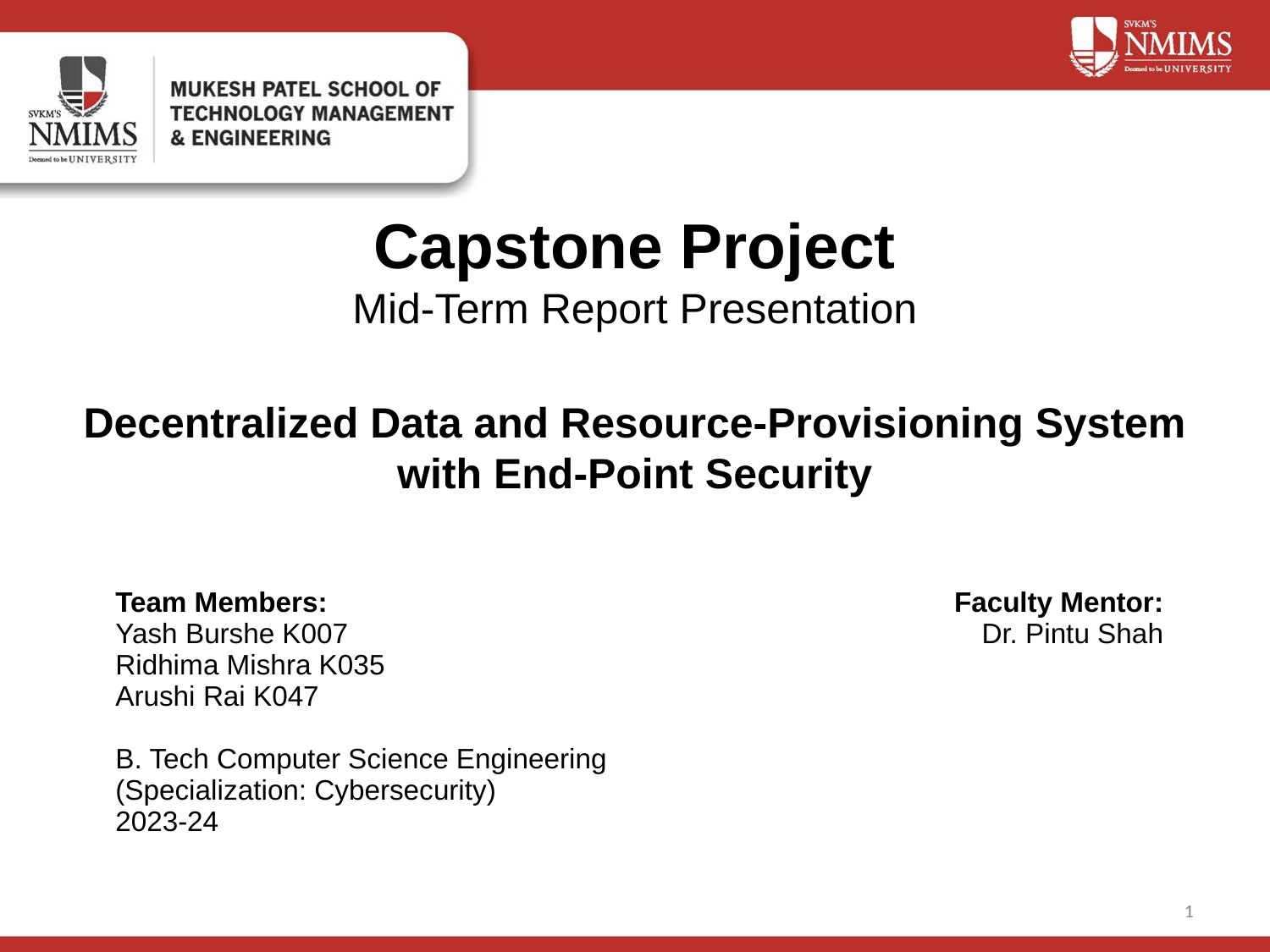

# Capstone Project
Mid-Term Report Presentation

Decentralized Data and Resource-Provisioning System with End-Point Security

| Team Members: Yash Burshe K007 Ridhima Mishra K035 Arushi Rai K047 B. Tech Computer Science Engineering (Specialization: Cybersecurity) 2023-24 | Faculty Mentor: Dr. Pintu Shah |
| --- | --- |
1